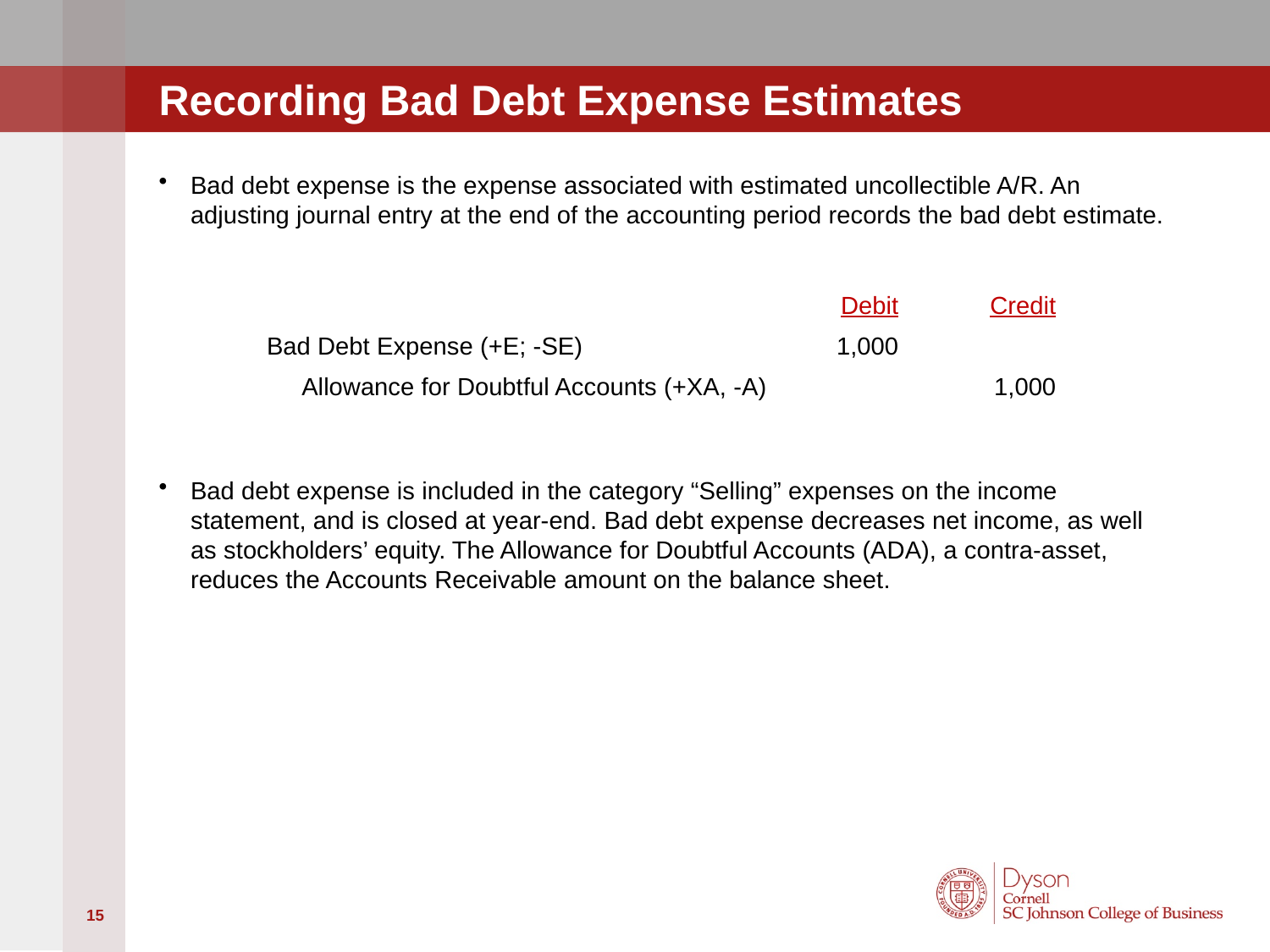

# Recording Bad Debt Expense Estimates
Bad debt expense is the expense associated with estimated uncollectible A/R. An adjusting journal entry at the end of the accounting period records the bad debt estimate.

Bad debt expense is included in the category “Selling” expenses on the income statement, and is closed at year-end. Bad debt expense decreases net income, as well as stockholders’ equity. The Allowance for Doubtful Accounts (ADA), a contra-asset, reduces the Accounts Receivable amount on the balance sheet.
|  | Debit | Credit |
| --- | --- | --- |
| Bad Debt Expense (+E; -SE) | 1,000 |  |
| Allowance for Doubtful Accounts (+XA, -A) |  | 1,000 |
15